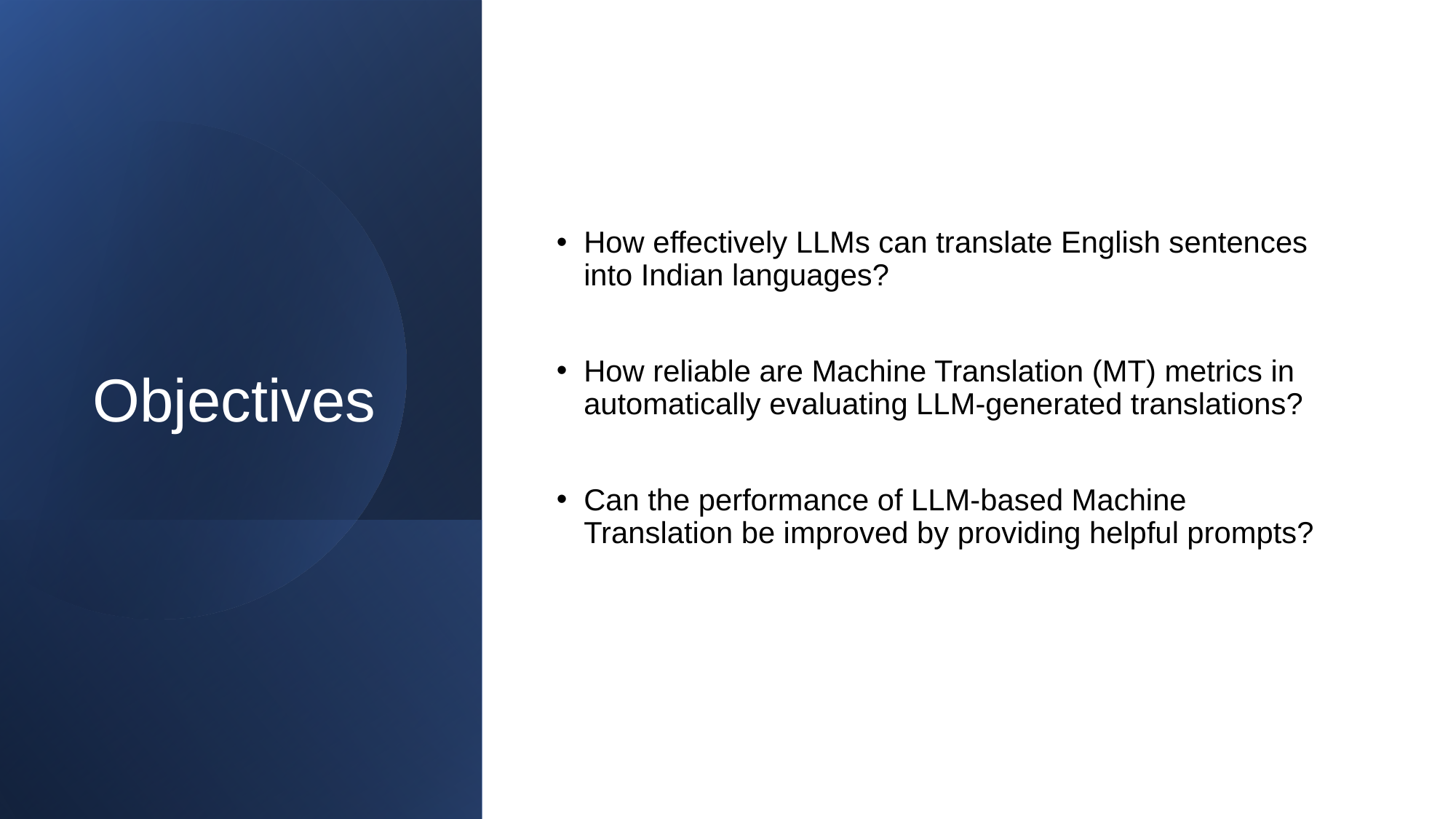

# Objectives

How effectively LLMs can translate English sentences into Indian languages?

How reliable are Machine Translation (MT) metrics in automatically evaluating LLM-generated translations?

Can the performance of LLM-based Machine Translation be improved by providing helpful prompts?